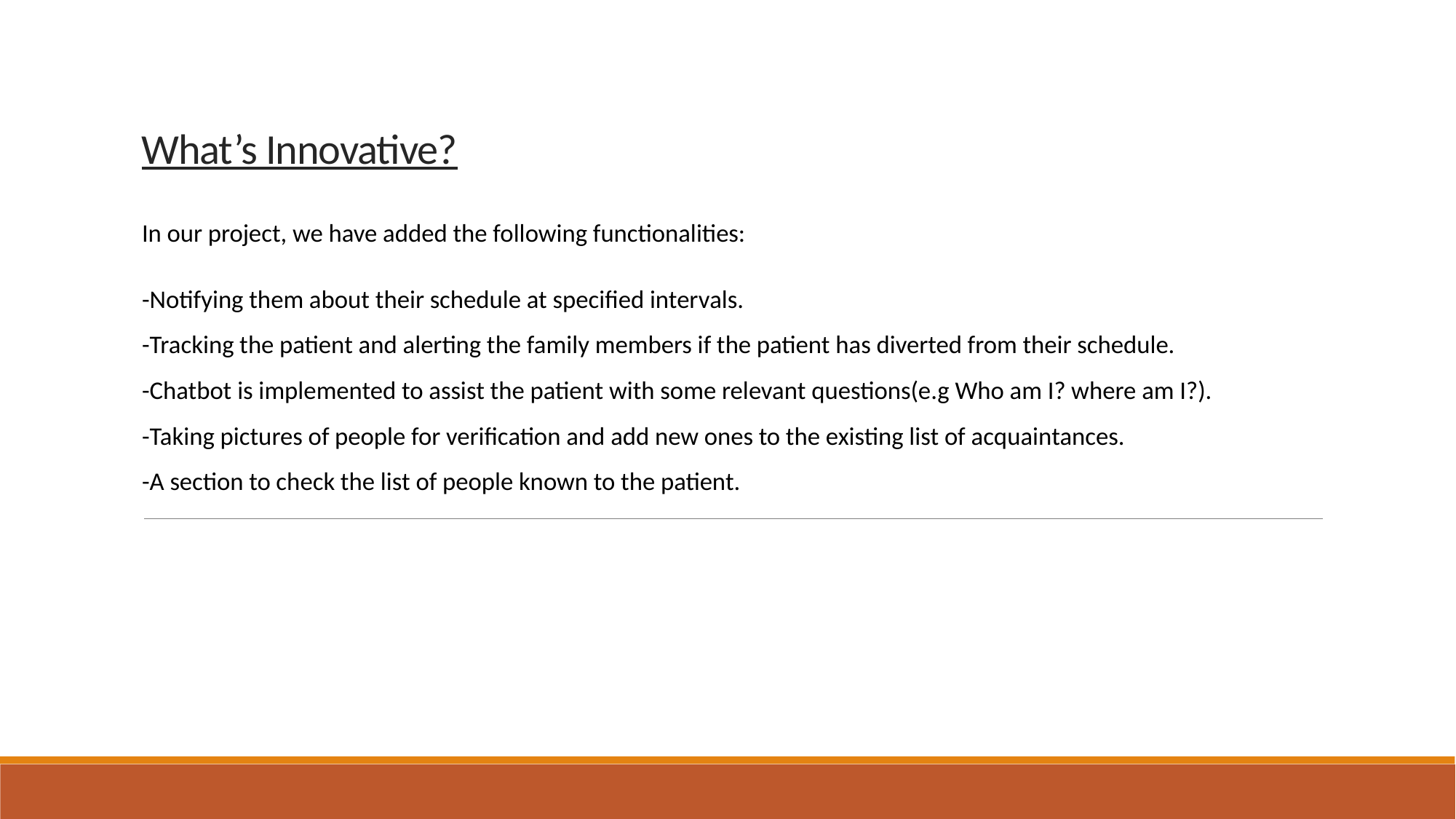

# What’s Innovative?
In our project, we have added the following functionalities:
-Notifying them about their schedule at specified intervals.
-Tracking the patient and alerting the family members if the patient has diverted from their schedule.
-Chatbot is implemented to assist the patient with some relevant questions(e.g Who am I? where am I?).
-Taking pictures of people for verification and add new ones to the existing list of acquaintances.
-A section to check the list of people known to the patient.